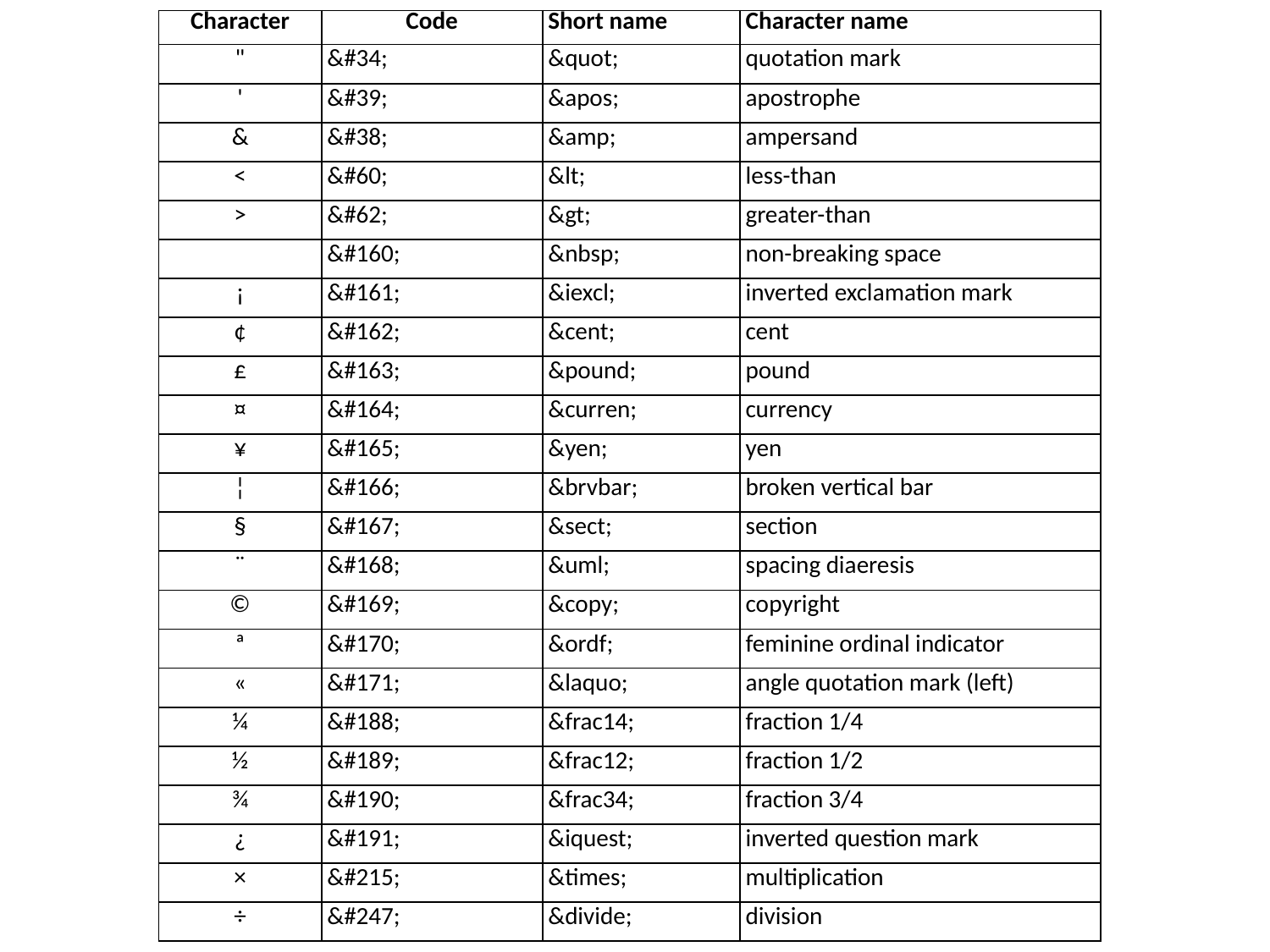

| Character | Code | Short name | Character name |
| --- | --- | --- | --- |
| " | &#34; | &quot; | quotation mark |
| ' | &#39; | &apos; | apostrophe |
| & | &#38; | &amp; | ampersand |
| < | &#60; | &lt; | less-than |
| > | &#62; | &gt; | greater-than |
|  | &#160; | &nbsp; | non-breaking space |
| ¡ | &#161; | &iexcl; | inverted exclamation mark |
| ¢ | &#162; | &cent; | cent |
| £ | &#163; | &pound; | pound |
| ¤ | &#164; | &curren; | currency |
| ¥ | &#165; | &yen; | yen |
| ¦ | &#166; | &brvbar; | broken vertical bar |
| § | &#167; | &sect; | section |
| ¨ | &#168; | &uml; | spacing diaeresis |
| © | &#169; | &copy; | copyright |
| ª | &#170; | &ordf; | feminine ordinal indicator |
| « | &#171; | &laquo; | angle quotation mark (left) |
| ¼ | &#188; | &frac14; | fraction 1/4 |
| ½ | &#189; | &frac12; | fraction 1/2 |
| ¾ | &#190; | &frac34; | fraction 3/4 |
| ¿ | &#191; | &iquest; | inverted question mark |
| × | &#215; | &times; | multiplication |
| ÷ | &#247; | &divide; | division |